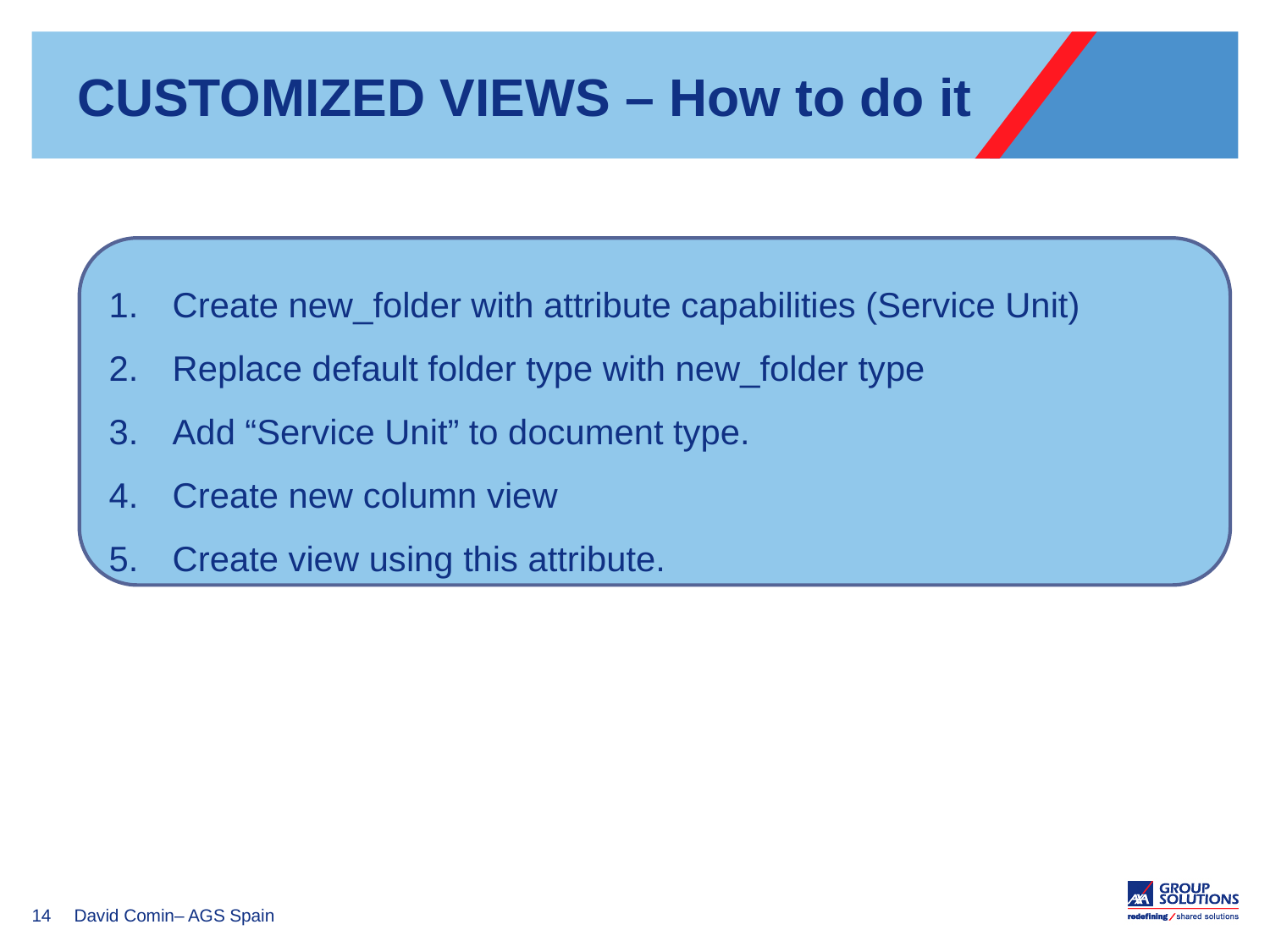

CUSTOMIZED VIEWS – How to do it
Create new_folder with attribute capabilities (Service Unit)
Replace default folder type with new_folder type
Add “Service Unit” to document type.
Create new column view
Create view using this attribute.
14
David Comin– AGS Spain